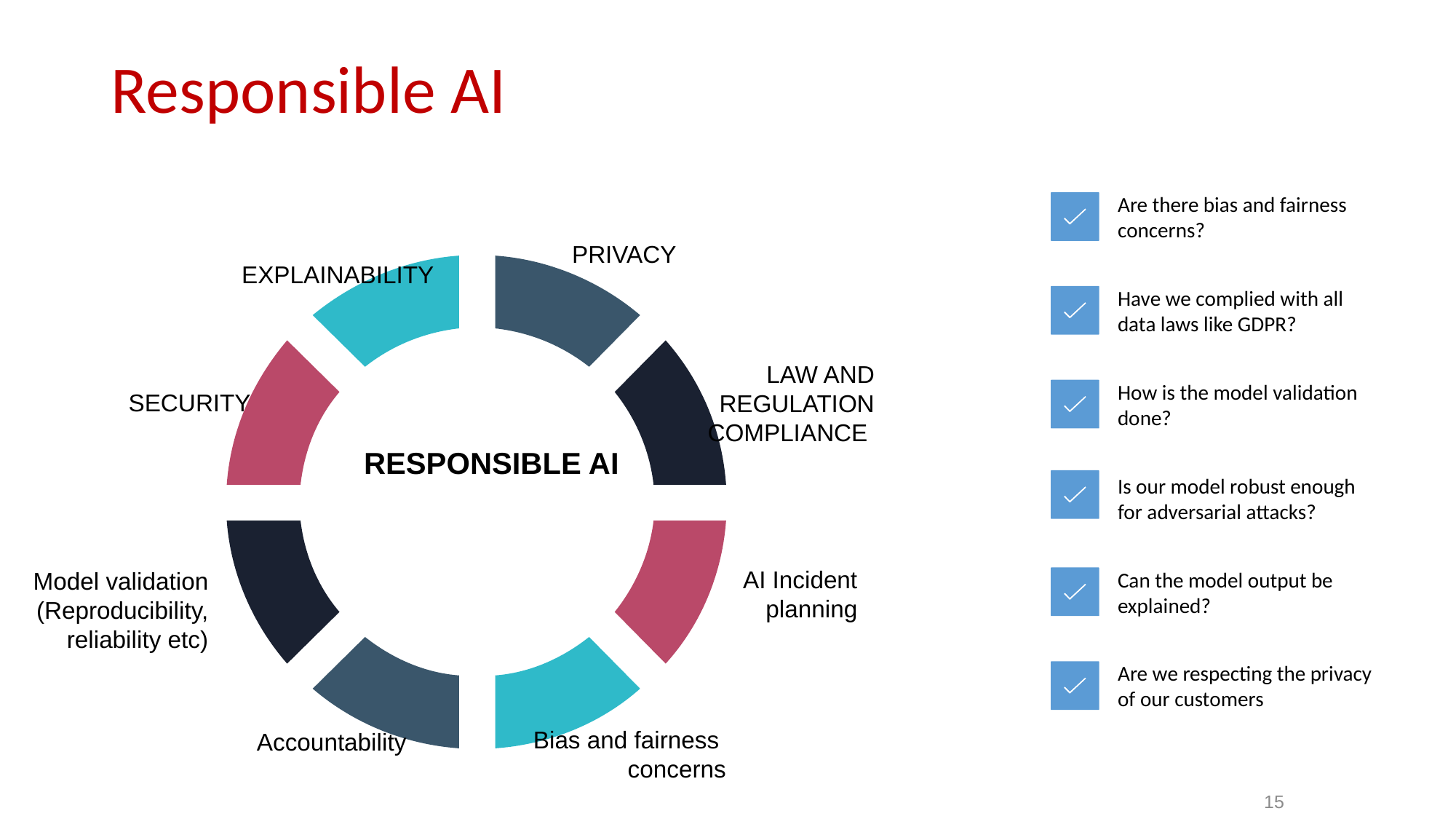

# Responsible AI
Are there bias and fairness concerns?

PRIVACY

EXPLAINABILITY
Have we complied with all data laws like GDPR?

LAW AND REGULATION COMPLIANCE
How is the model validation done?

SECURITY
RESPONSIBLE AI

Is our model robust enough for adversarial attacks?
AI Incident planning
Model validation (Reproducibility, reliability etc)
Can the model output be explained?

Are we respecting the privacy of our customers

Bias and fairness  concerns
Accountability
15